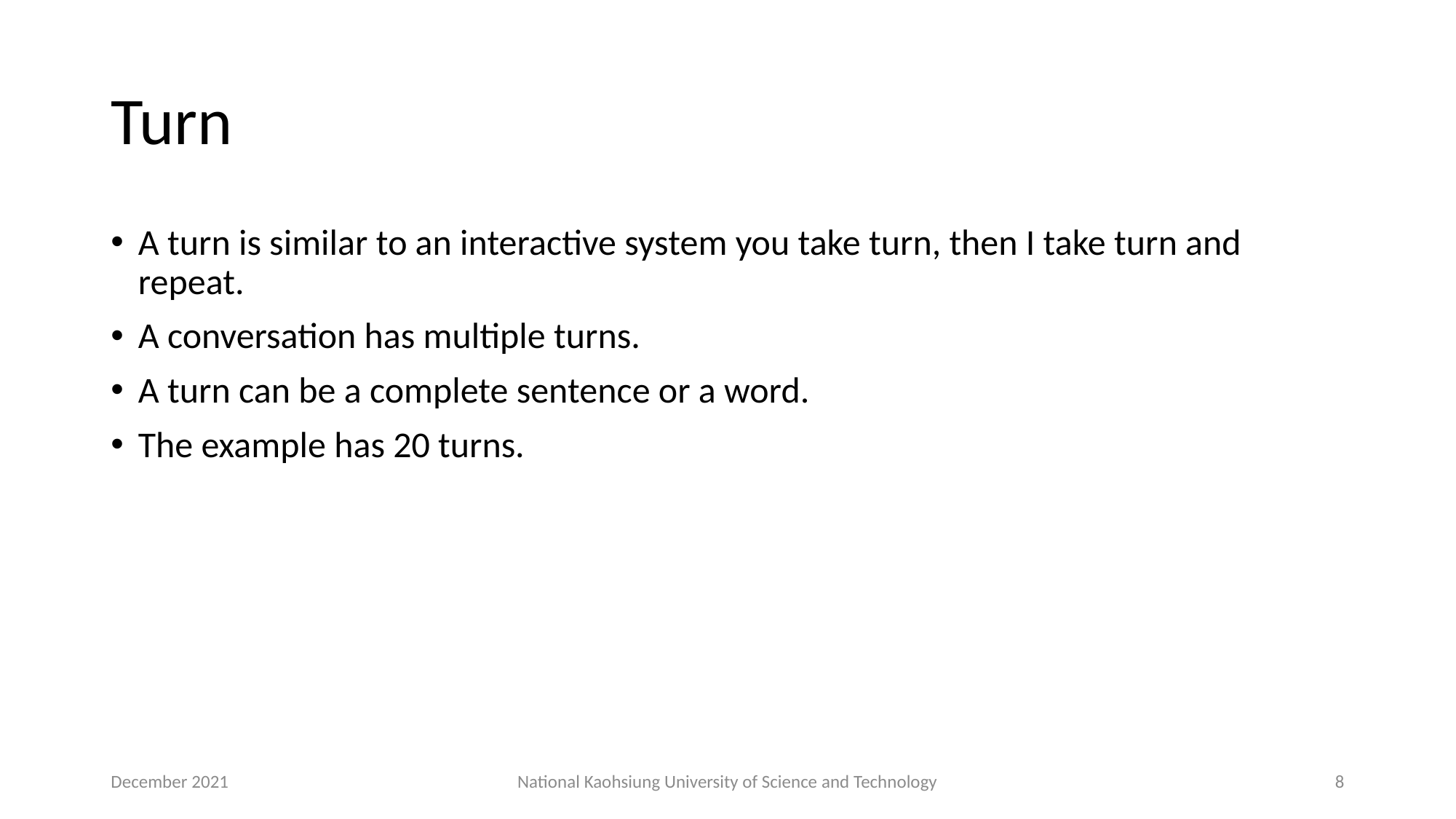

# Turn
A turn is similar to an interactive system you take turn, then I take turn and repeat.
A conversation has multiple turns.
A turn can be a complete sentence or a word.
The example has 20 turns.

December 2021
National Kaohsiung University of Science and Technology
8